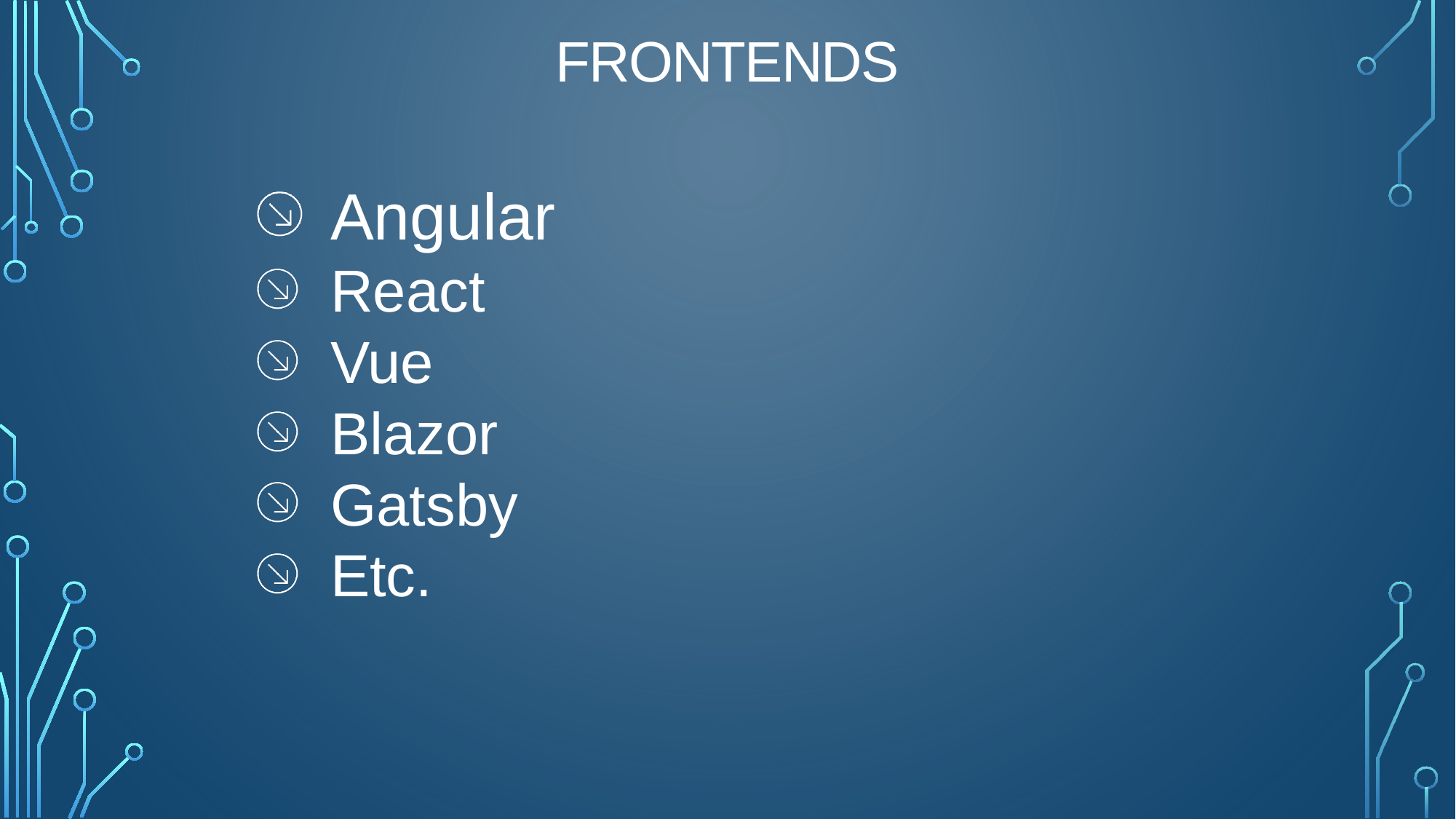

# frontends
Angular
React
Vue
Blazor
Gatsby
Etc.